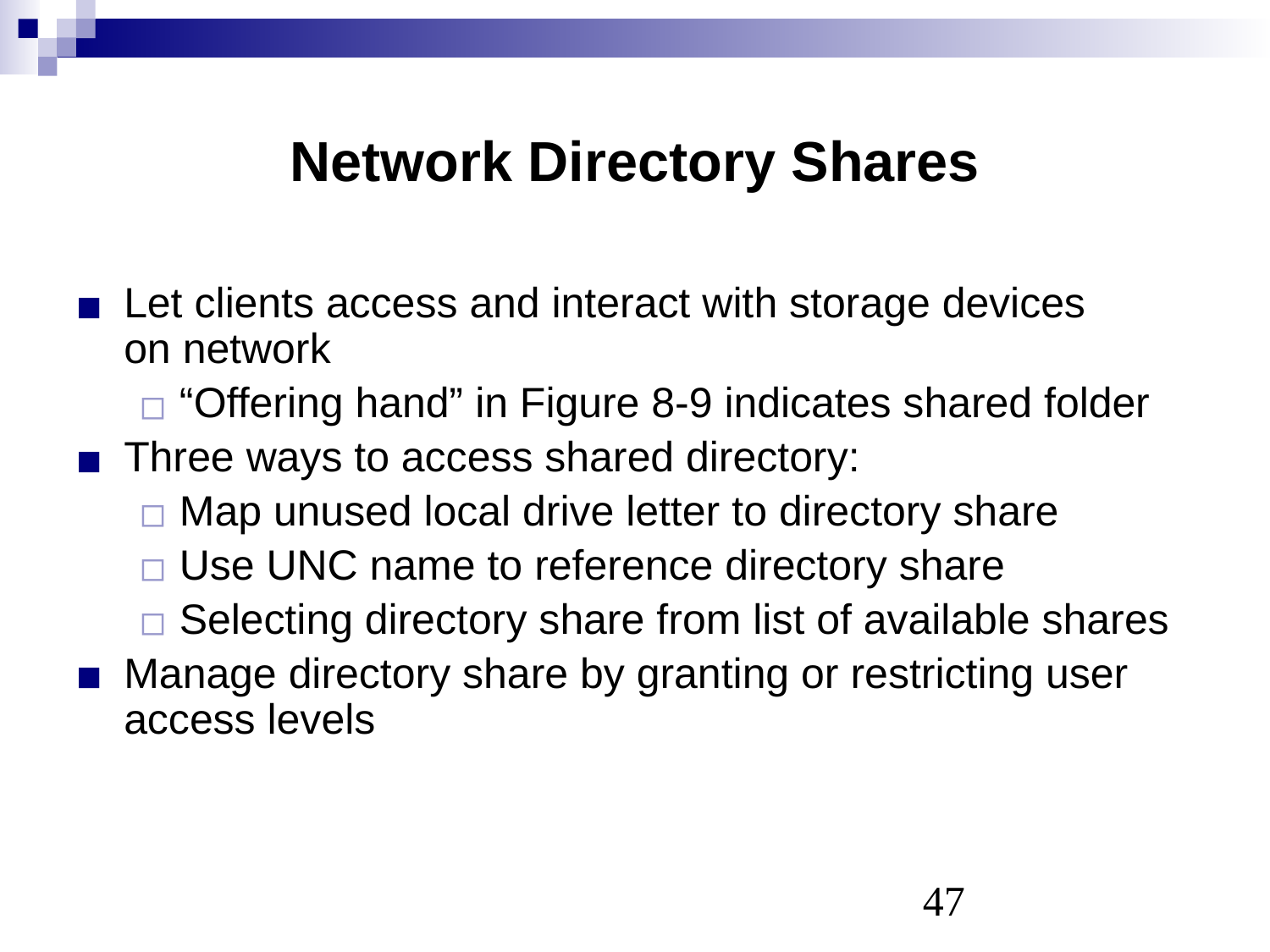

# Network Directory Shares
Let clients access and interact with storage devices
on network
“Offering hand” in Figure 8-9 indicates shared folder
Three ways to access shared directory:
Map unused local drive letter to directory share
Use UNC name to reference directory share
Selecting directory share from list of available shares
Manage directory share by granting or restricting user access levels
47